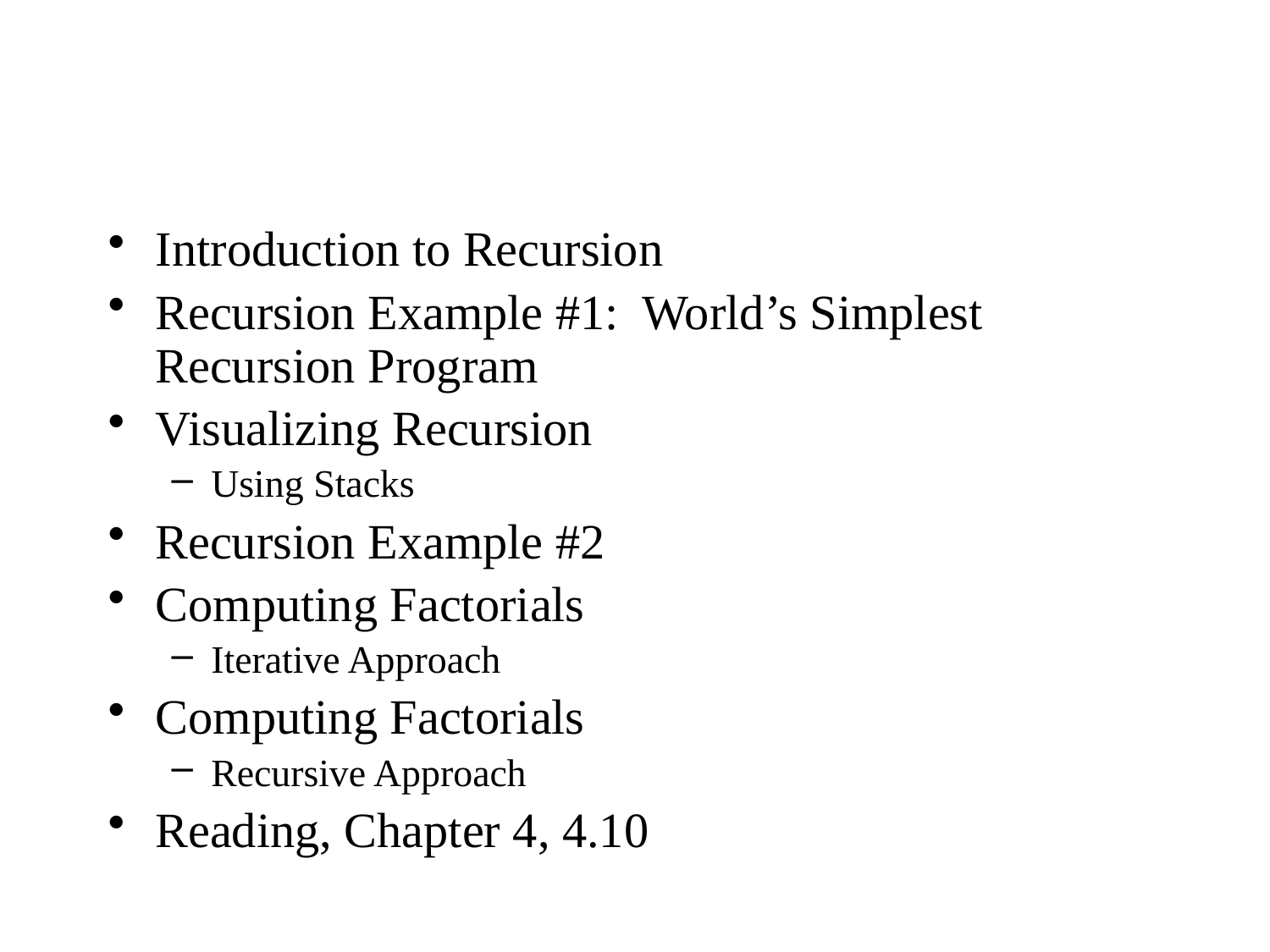

#

Introduction to Recursion
Recursion Example #1:  World’s Simplest Recursion Program
Visualizing Recursion
Using Stacks
Recursion Example #2
Computing Factorials
Iterative Approach
Computing Factorials
Recursive Approach
Reading, Chapter 4, 4.10